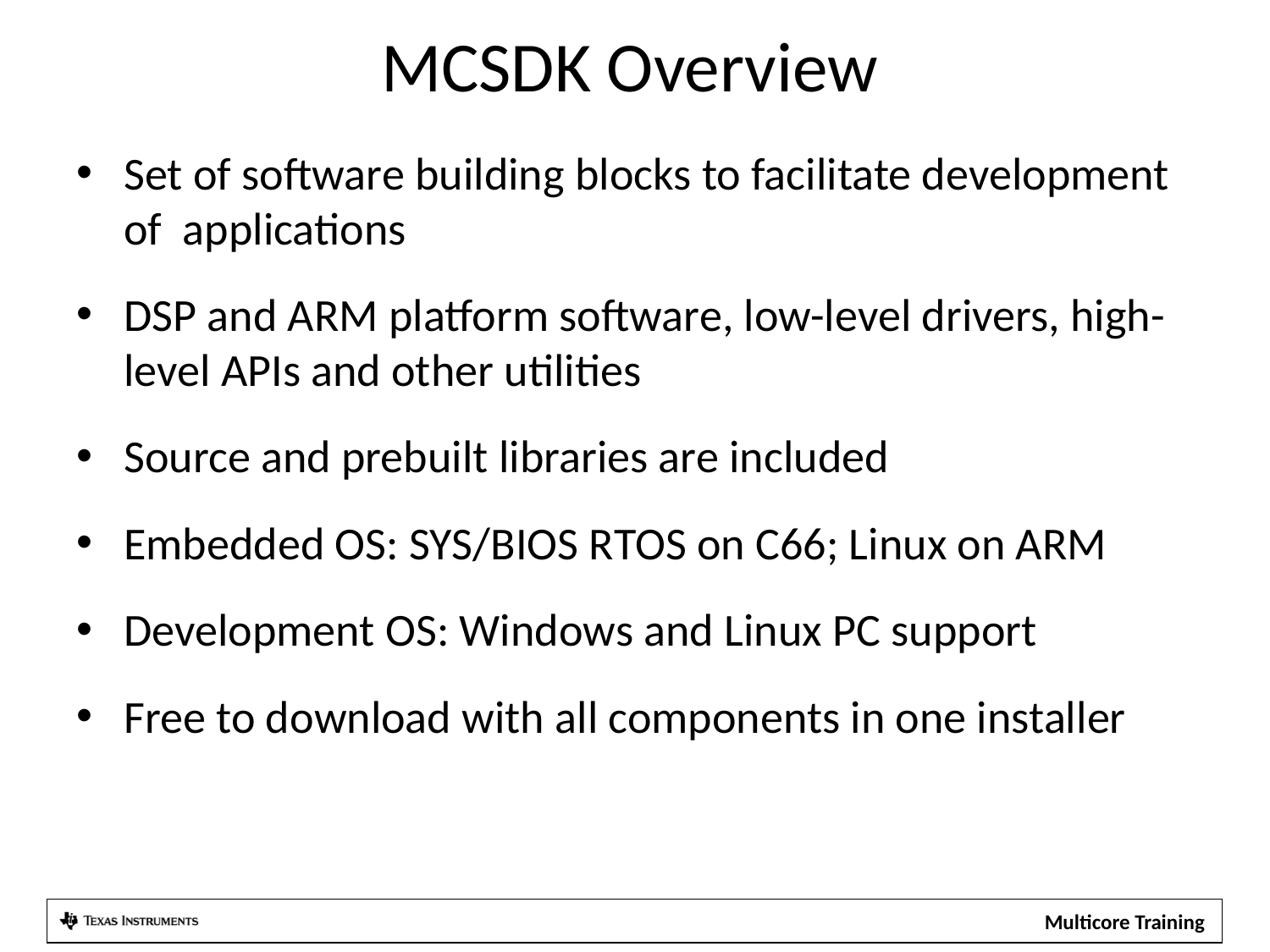

# MCSDK Overview
Set of software building blocks to facilitate development of  applications
DSP and ARM platform software, low-level drivers, high-level APIs and other utilities
Source and prebuilt libraries are included
Embedded OS: SYS/BIOS RTOS on C66; Linux on ARM
Development OS: Windows and Linux PC support
Free to download with all components in one installer